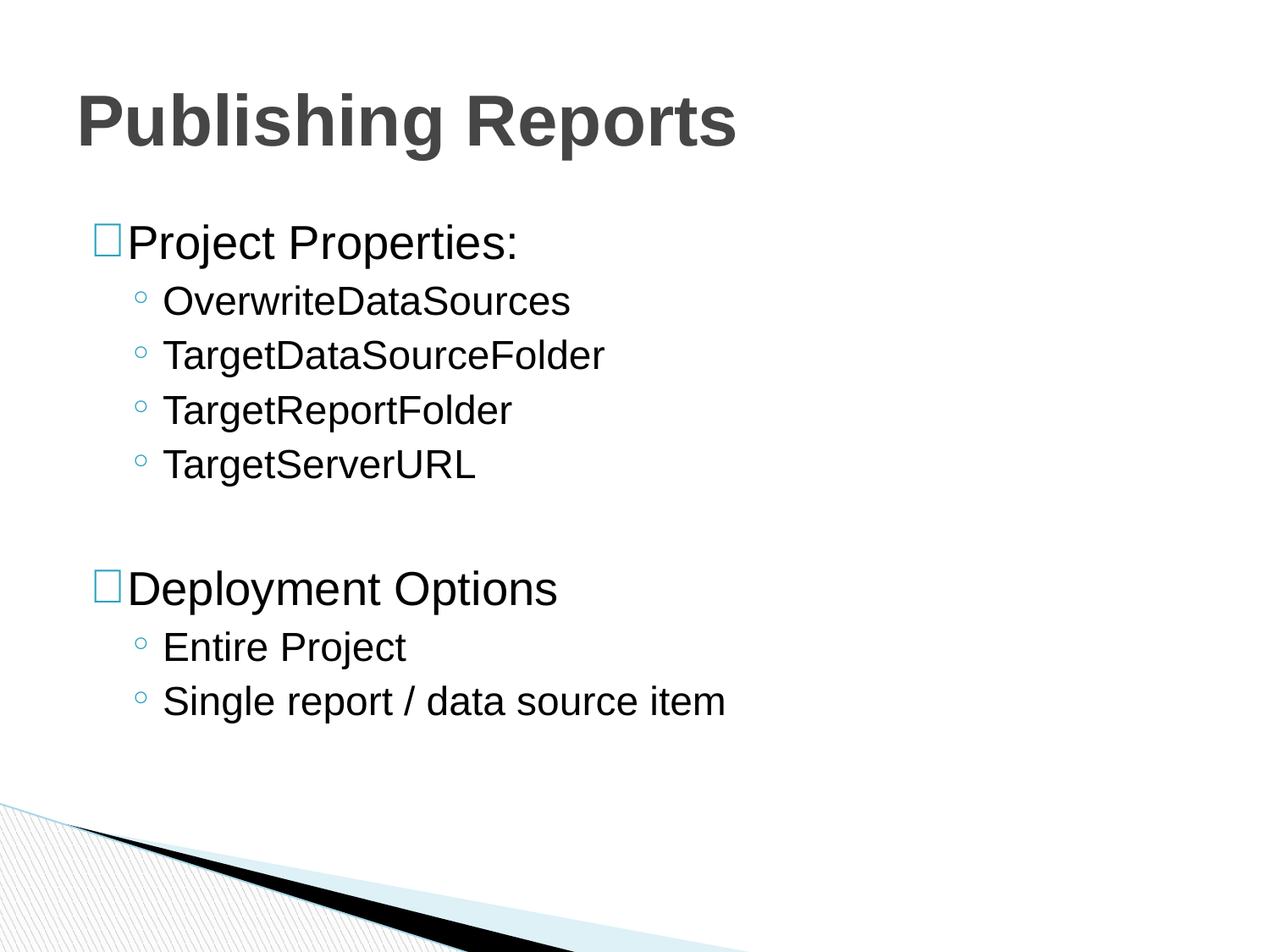

# Publishing Reports
Project Properties:
OverwriteDataSources
TargetDataSourceFolder
TargetReportFolder
TargetServerURL

Deployment Options
Entire Project
Single report / data source item